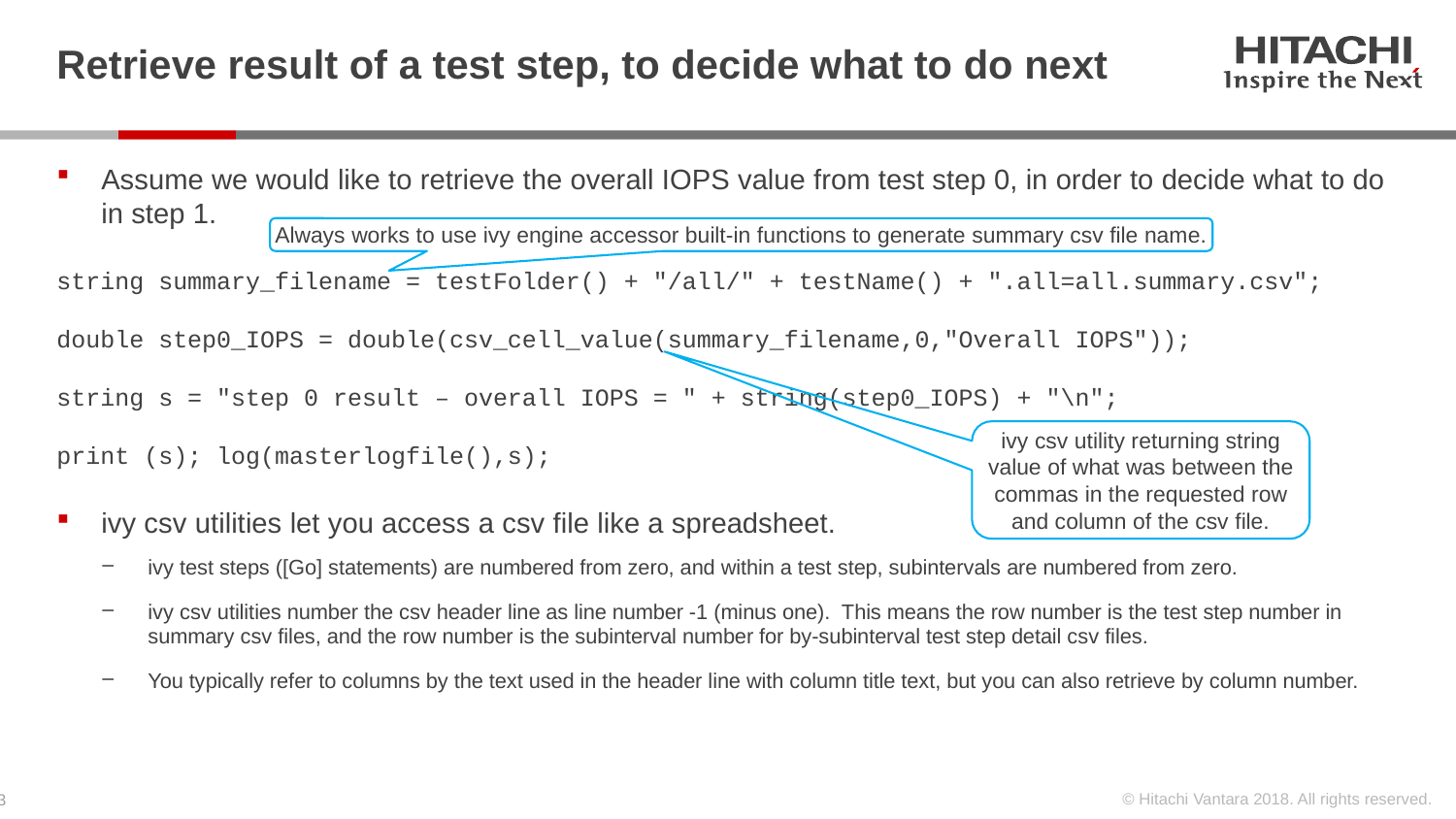

# Retrieve result of a test step, to decide what to do next
Assume we would like to retrieve the overall IOPS value from test step 0, in order to decide what to do in step 1.
string summary_filename = testFolder() + "/all/" + testName() + ".all=all.summary.csv";
double step0_IOPS = double(csv_cell_value(summary_filename,0,"Overall IOPS"));
string s = "step 0 result – overall IOPS = " + string(step0_IOPS) + "\n";
print (s); log(masterlogfile(),s);
ivy csv utilities let you access a csv file like a spreadsheet.
ivy test steps ([Go] statements) are numbered from zero, and within a test step, subintervals are numbered from zero.
ivy csv utilities number the csv header line as line number -1 (minus one).  This means the row number is the test step number in summary csv files, and the row number is the subinterval number for by-subinterval test step detail csv files.
You typically refer to columns by the text used in the header line with column title text, but you can also retrieve by column number.
Always works to use ivy engine accessor built-in functions to generate summary csv file name.
ivy csv utility returning string value of what was between the commas in the requested row and column of the csv file.